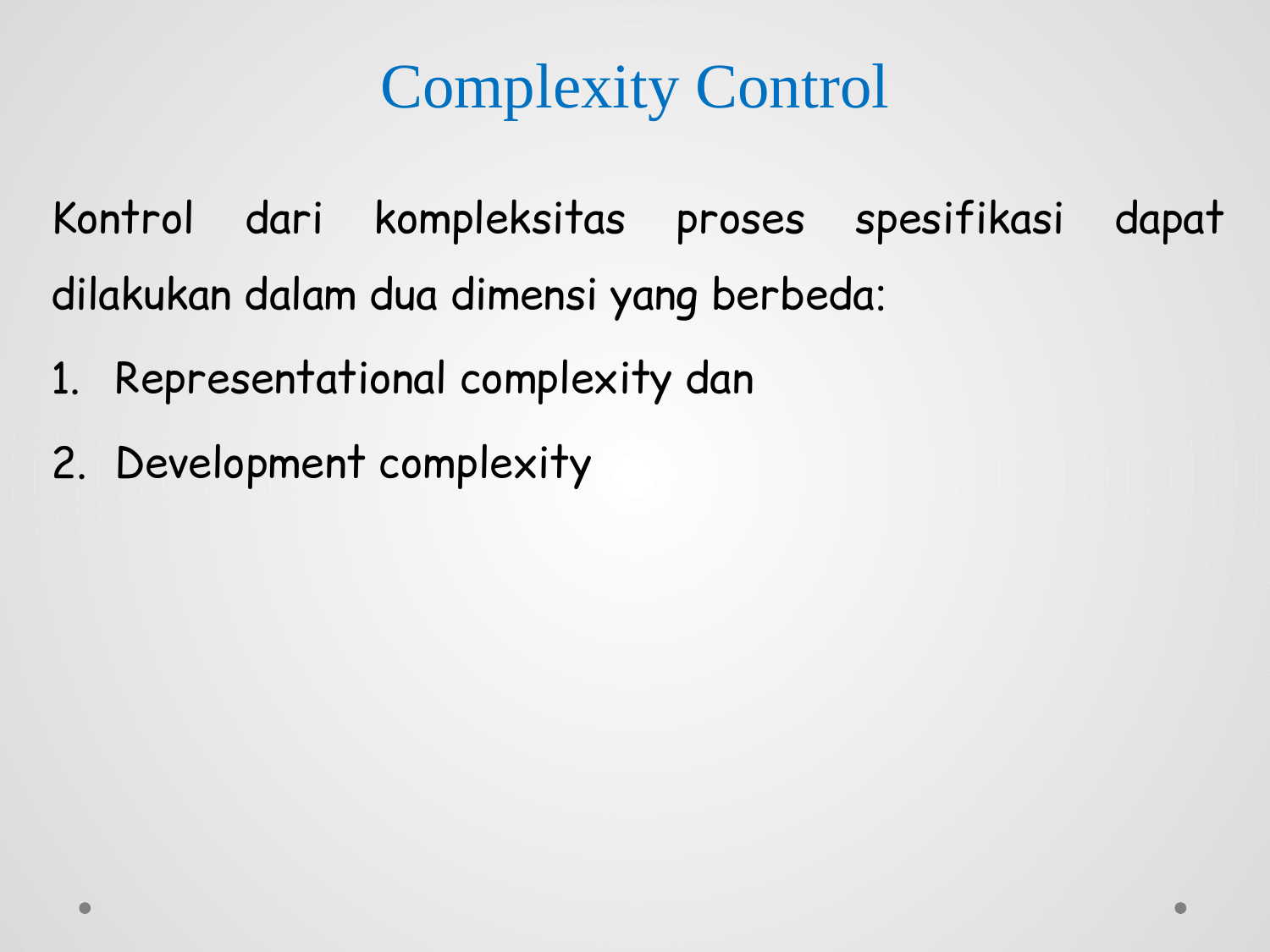

# Complexity Control
Kontrol dari kompleksitas proses spesifikasi dapat dilakukan dalam dua dimensi yang berbeda:
Representational complexity dan
Development complexity